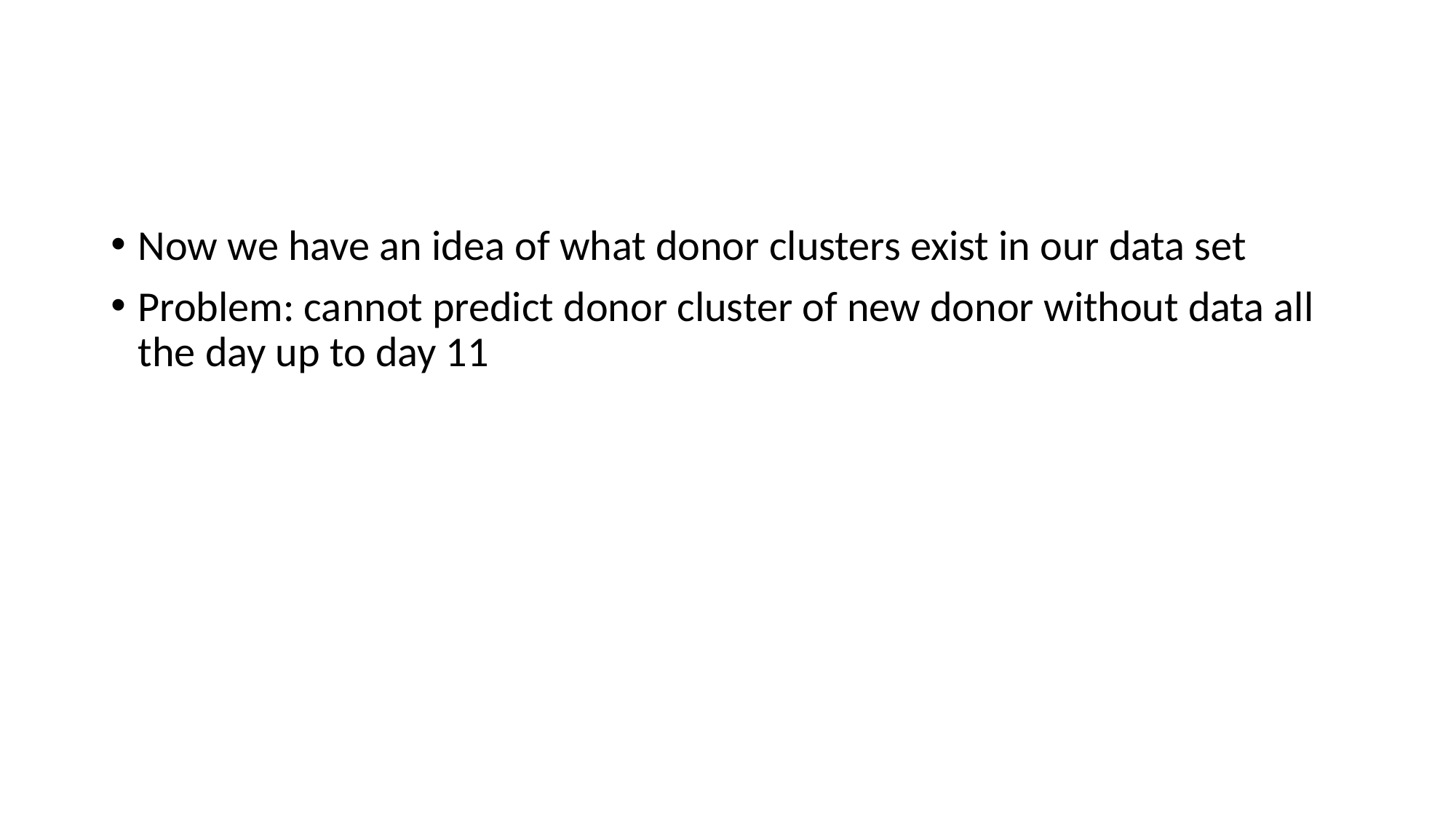

Now we have an idea of what donor clusters exist in our data set
Problem: cannot predict donor cluster of new donor without data all the day up to day 11